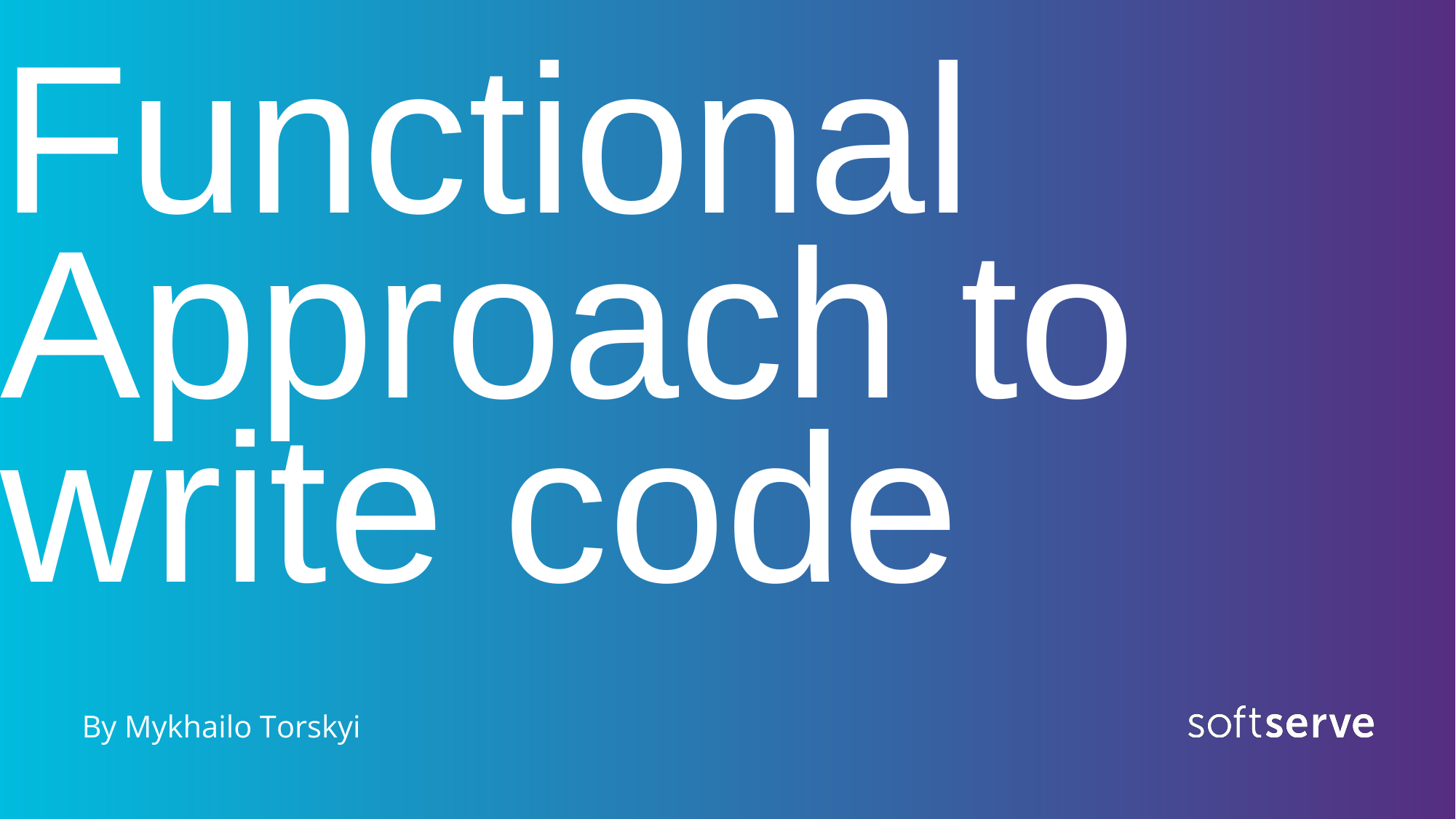

# Functional Approach to write code
By Mykhailo Torskyi